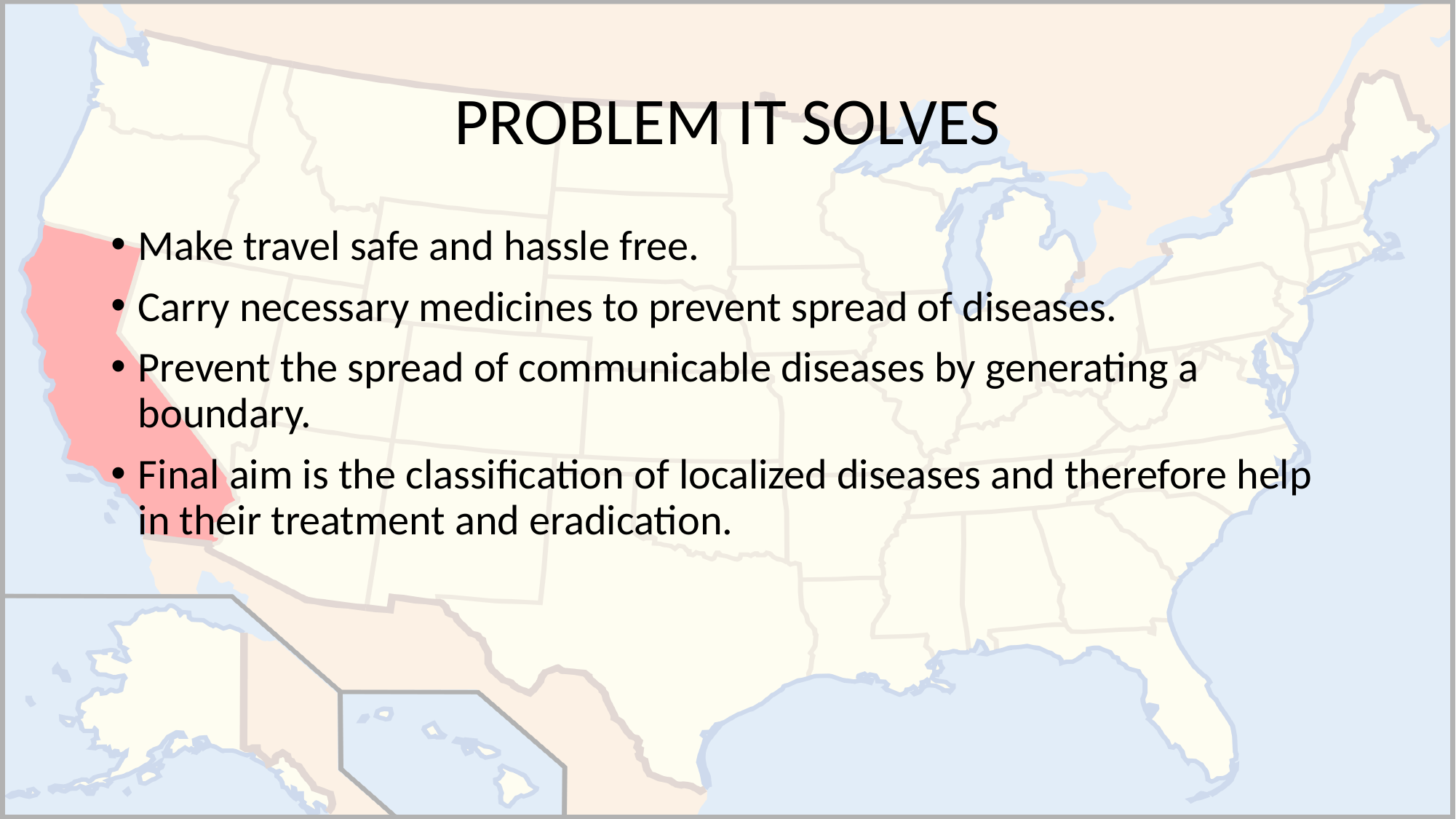

# PROBLEM IT SOLVES
Make travel safe and hassle free.
Carry necessary medicines to prevent spread of diseases.
Prevent the spread of communicable diseases by generating a boundary.
Final aim is the classification of localized diseases and therefore help in their treatment and eradication.